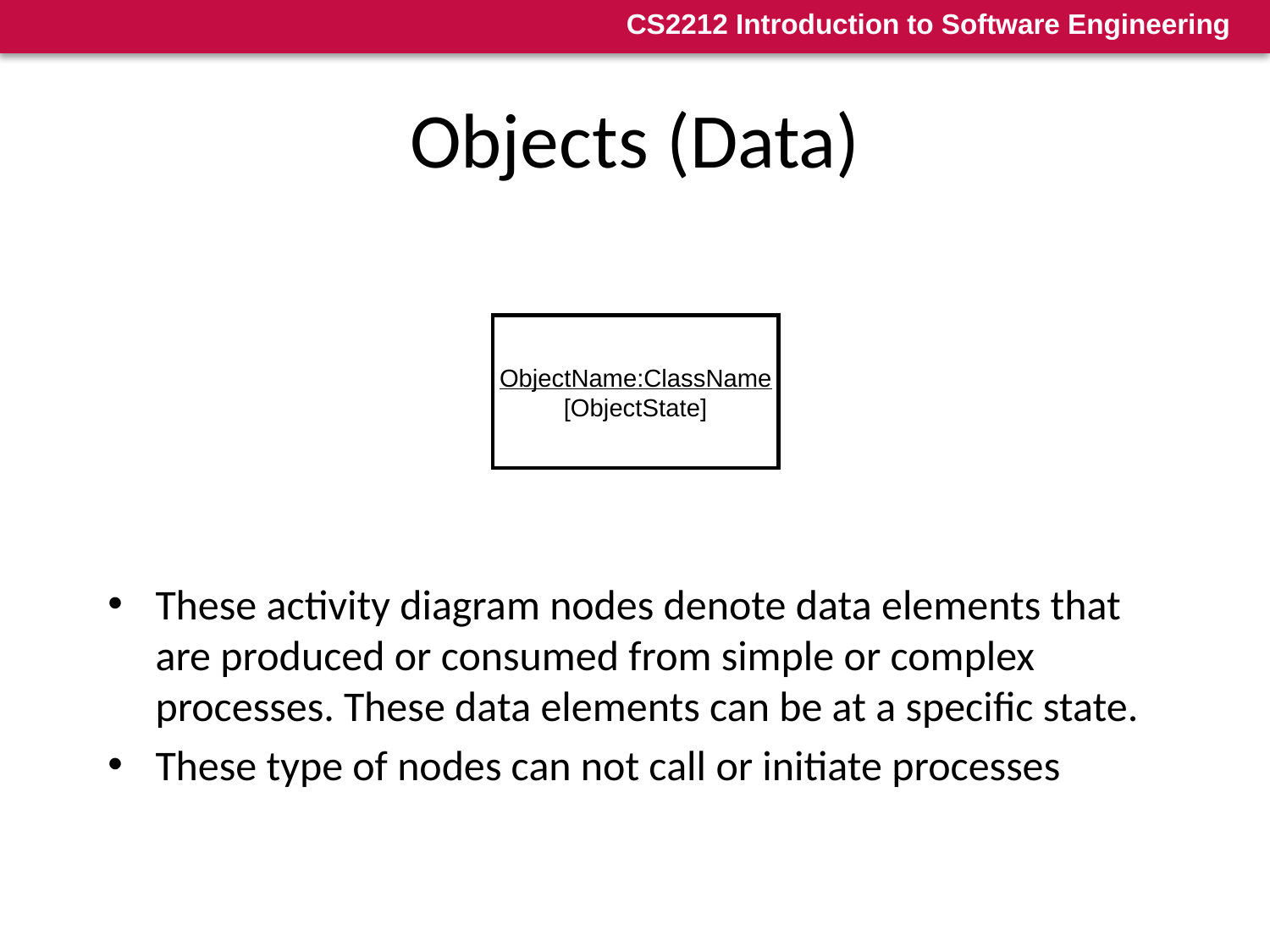

# Objects (Data)
ObjectName:ClassName
[ObjectState]
These activity diagram nodes denote data elements that are produced or consumed from simple or complex processes. These data elements can be at a specific state.
These type of nodes can not call or initiate processes